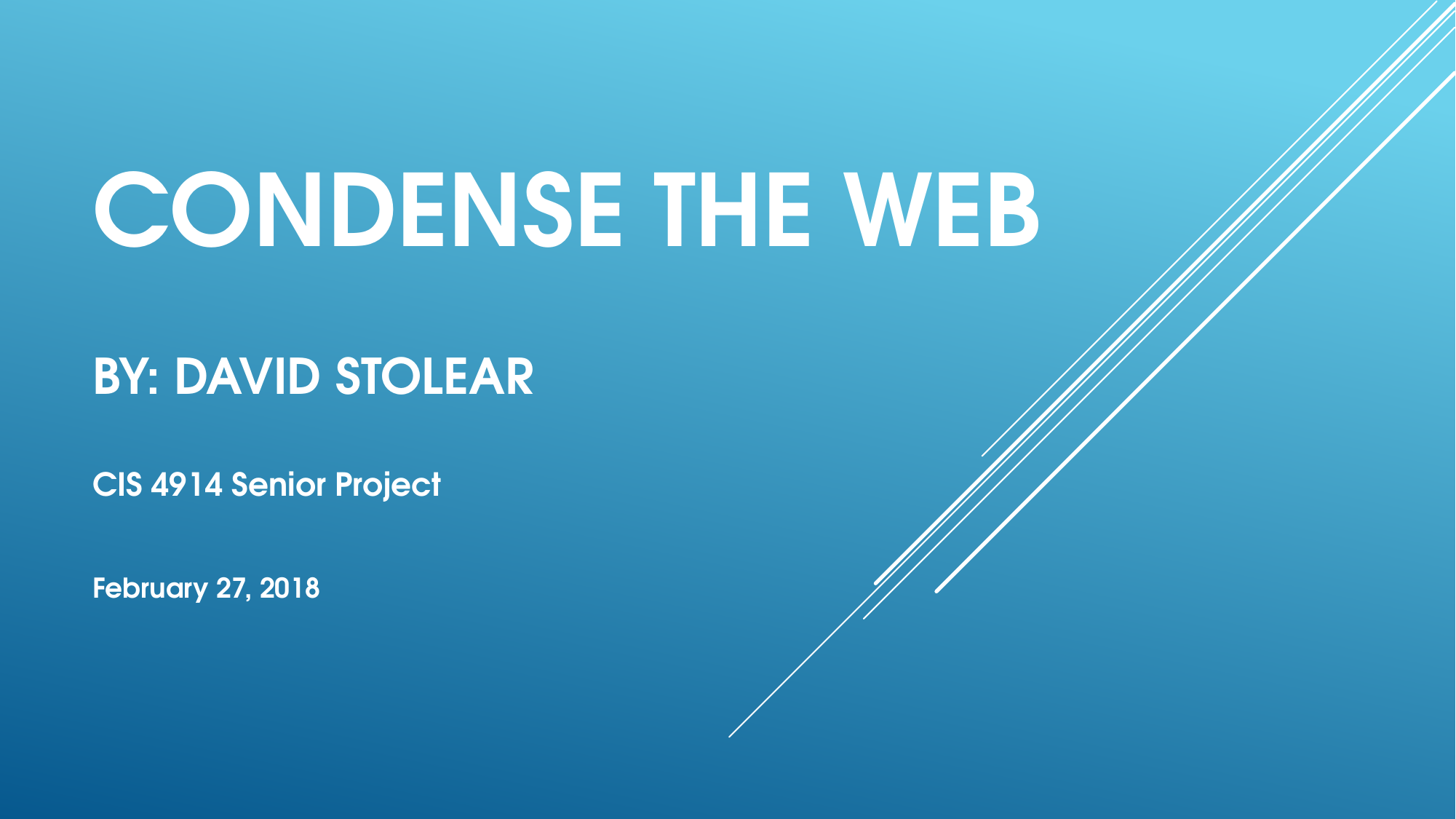

# Condense the web by: David Stolear
CIS 4914 Senior Project

February 27, 2018